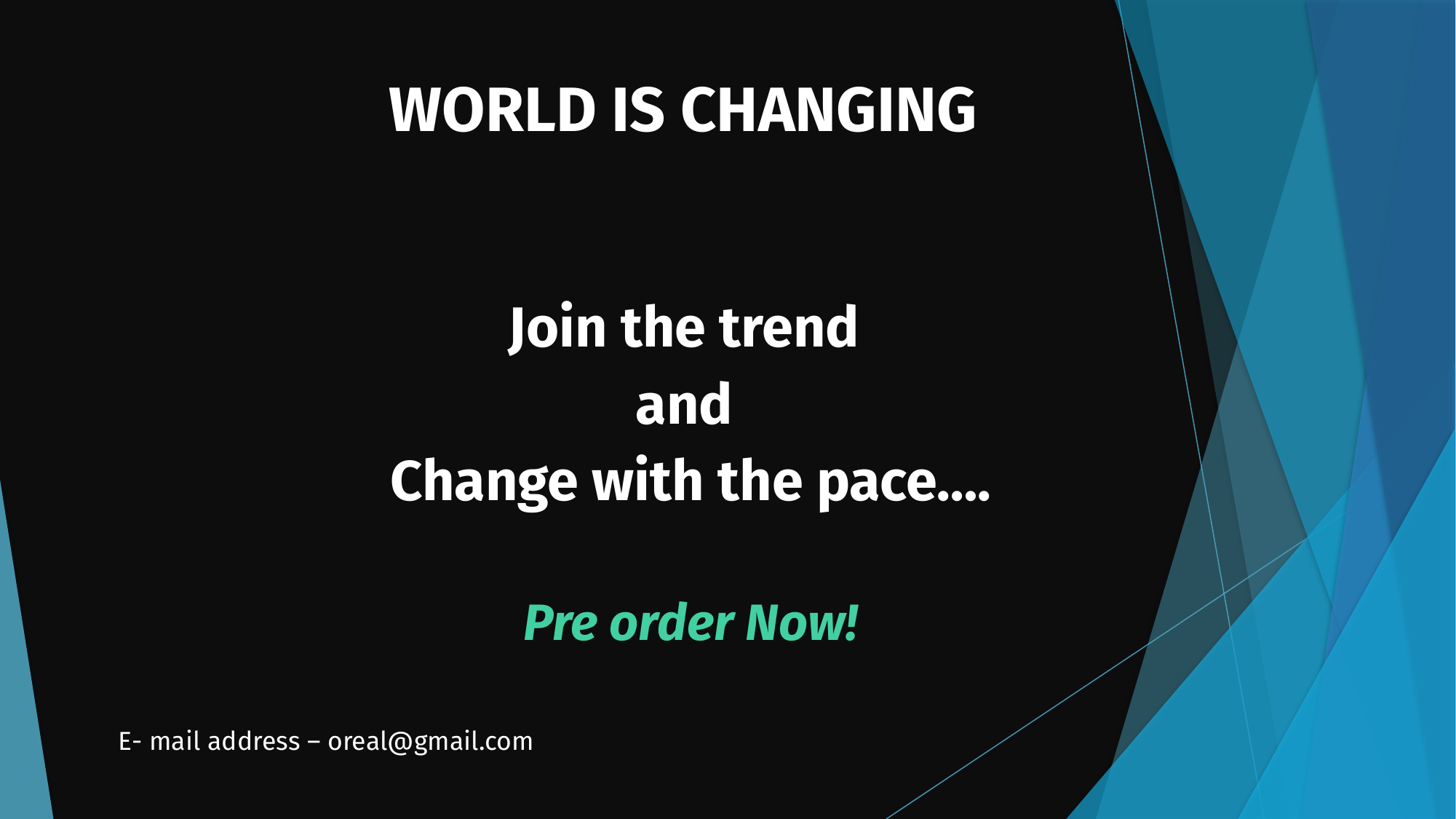

WORLD IS CHANGING

Join the trend
and
Change with the pace….

Pre order Now!

E- mail address – oreal@gmail.com